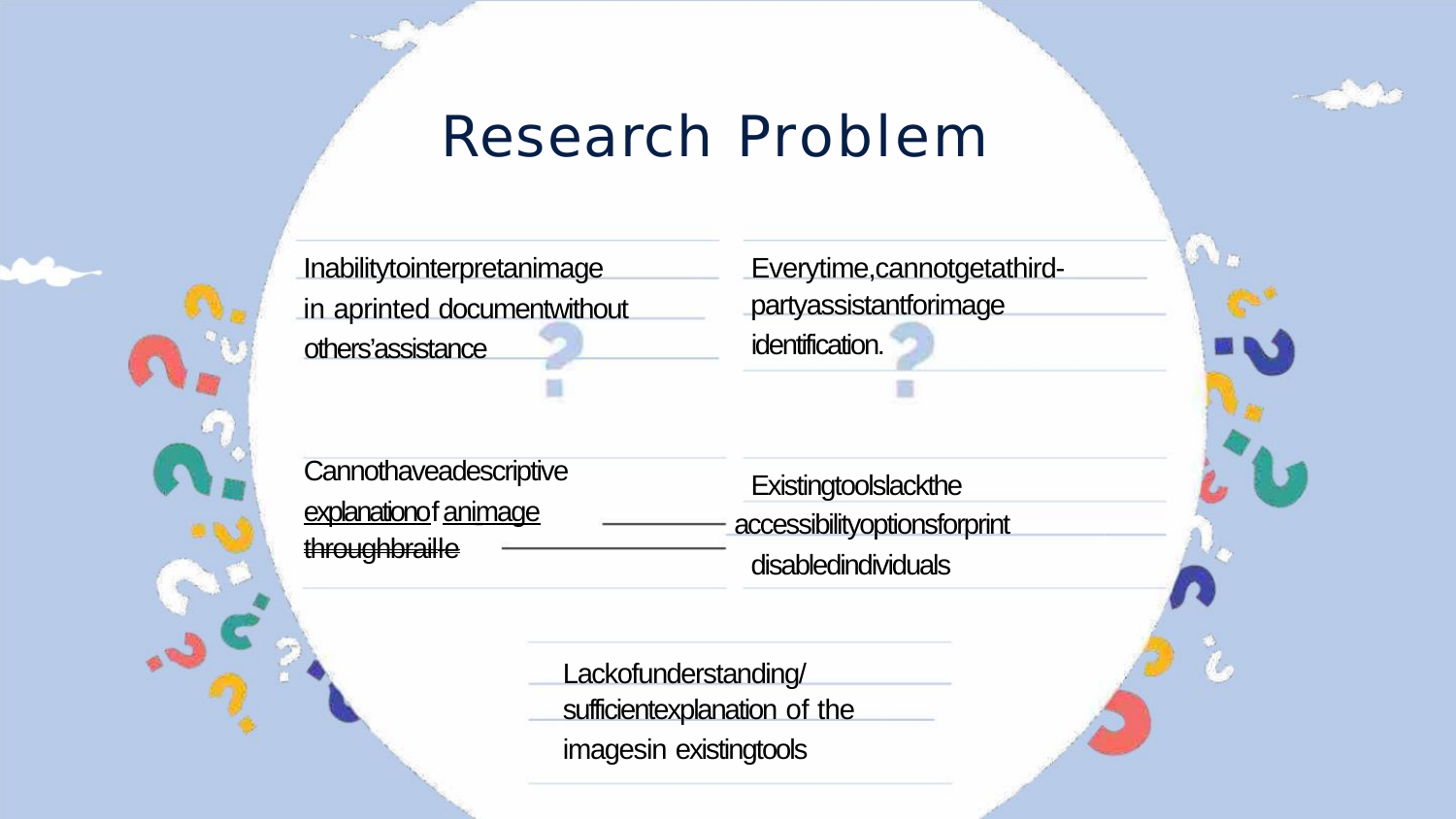

Research Problem
Inabilitytointerpretanimage
in aprinted documentwithout
others’assistance
Everytime,cannotgetathird-
partyassistantforimage
identification.
Cannothaveadescriptive
explanationofanimage
throughbraille
Existingtoolslackthe
accessibilityoptionsforprint
disabledindividuals
Lackofunderstanding/
sufficientexplanation of the
imagesin existingtools